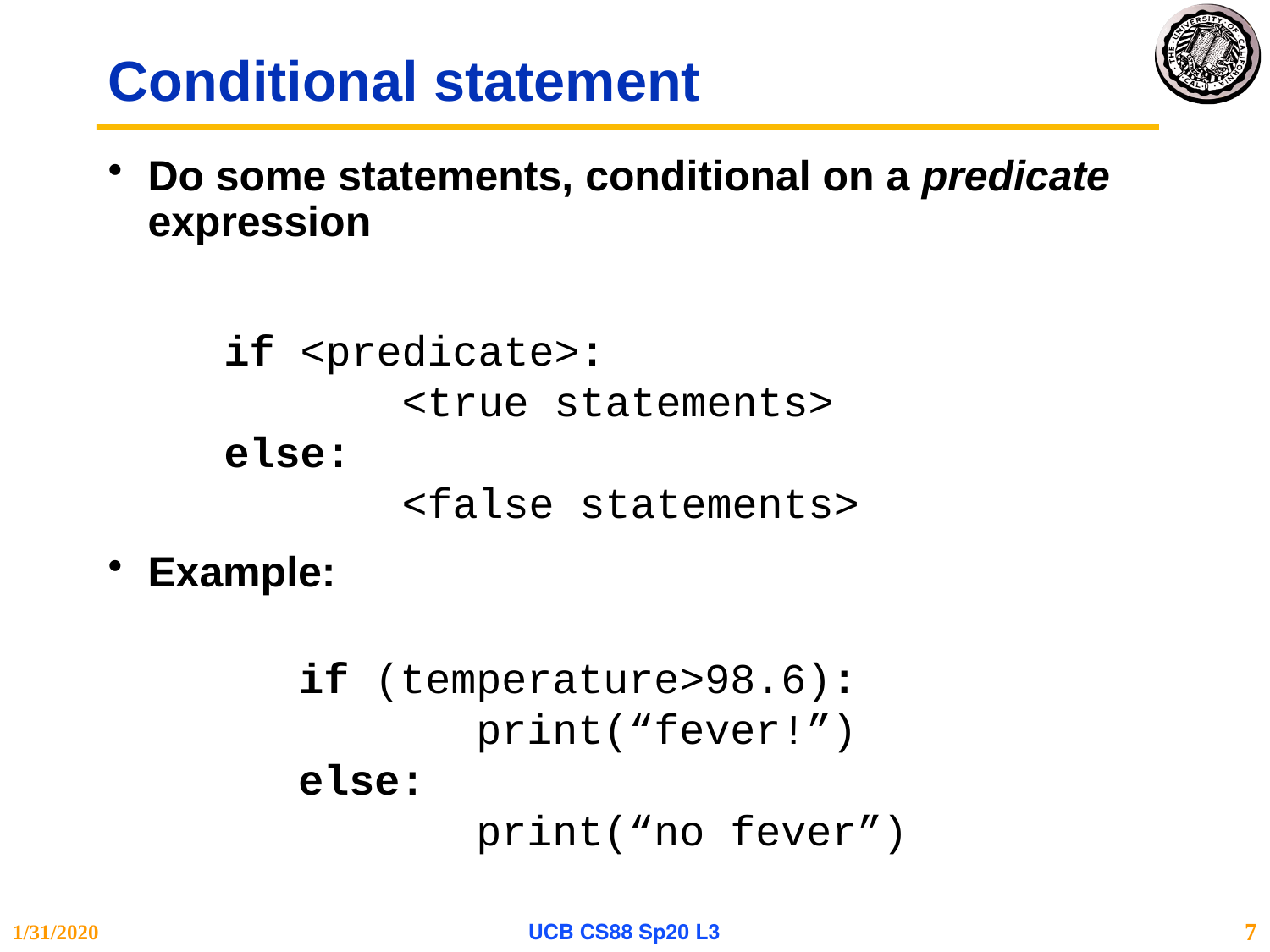

# Conditional statement
Do some statements, conditional on a predicate expression

Example:
if <predicate>:
       <true statements>
else:
       <false statements>
if (temperature>98.6):
       print(“fever!”)
else:
       print(“no fever”)
1/31/2020
UCB CS88 Sp20 L3
7